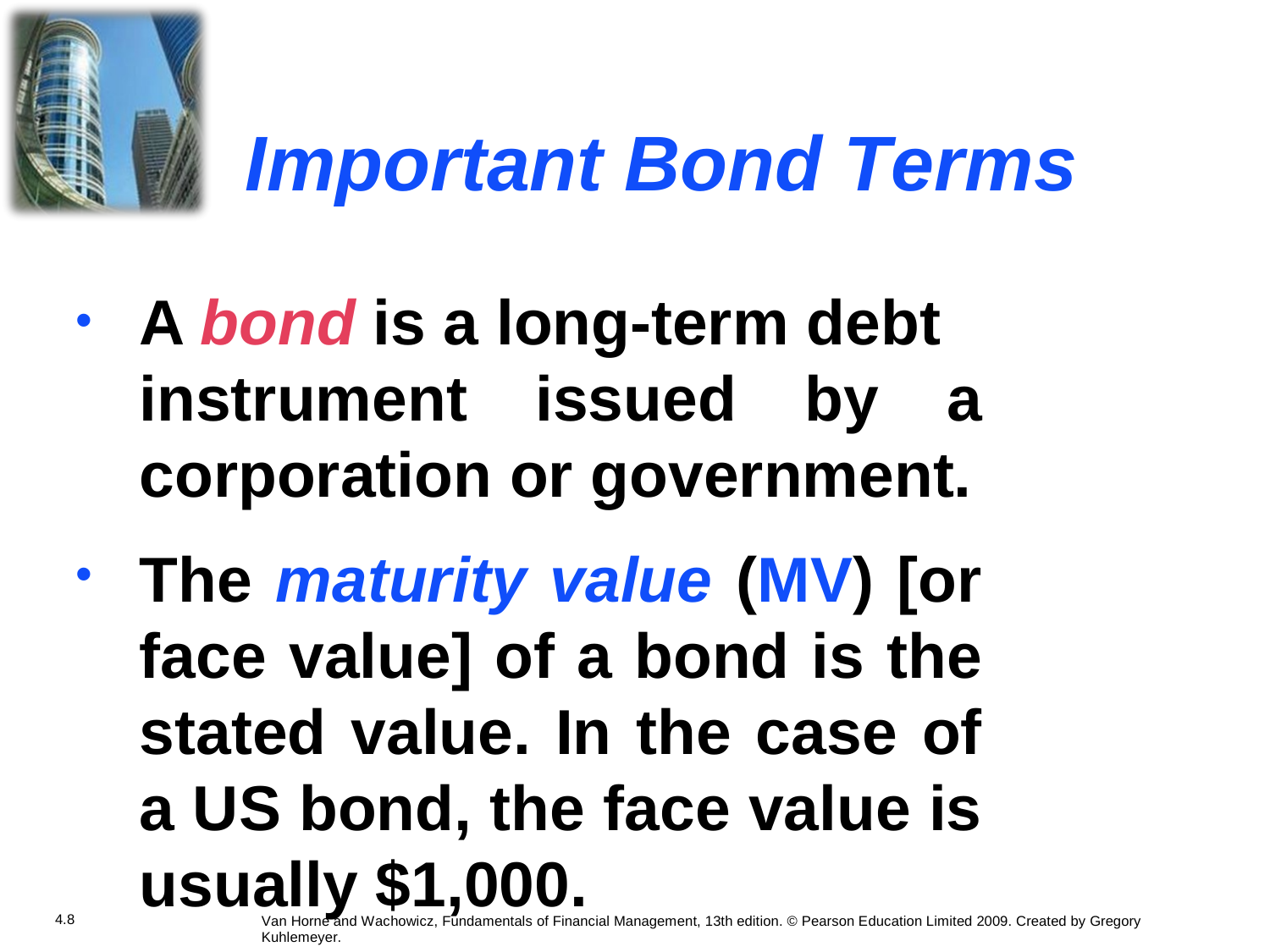

Important
Bond
Terms
A bond is a long-term debt
instrument issued by a corporation or government.
The maturity value (MV) [or face value] of a bond is the stated value. In the case of a US bond, the face value is usually $1,000.
•
•
4.8
Van Horne and Wachowicz, Fundamentals of Financial Management, 13th edition. © Pearson Education Limited 2009. Created by Gregory Kuhlemeyer.